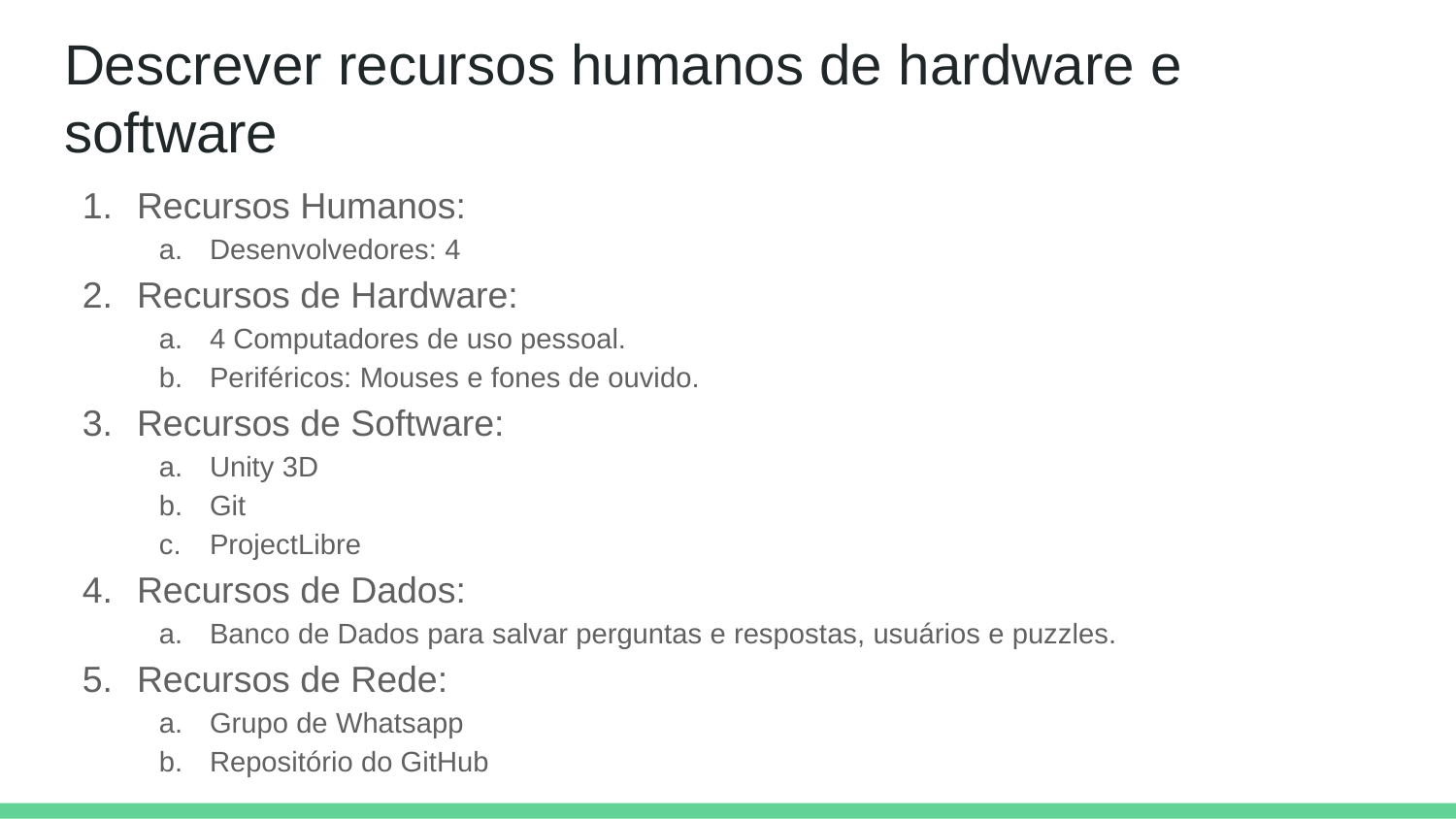

# Descrever recursos humanos de hardware e software
Recursos Humanos:
Desenvolvedores: 4
Recursos de Hardware:
4 Computadores de uso pessoal.
Periféricos: Mouses e fones de ouvido.
Recursos de Software:
Unity 3D
Git
ProjectLibre
Recursos de Dados:
Banco de Dados para salvar perguntas e respostas, usuários e puzzles.
Recursos de Rede:
Grupo de Whatsapp
Repositório do GitHub